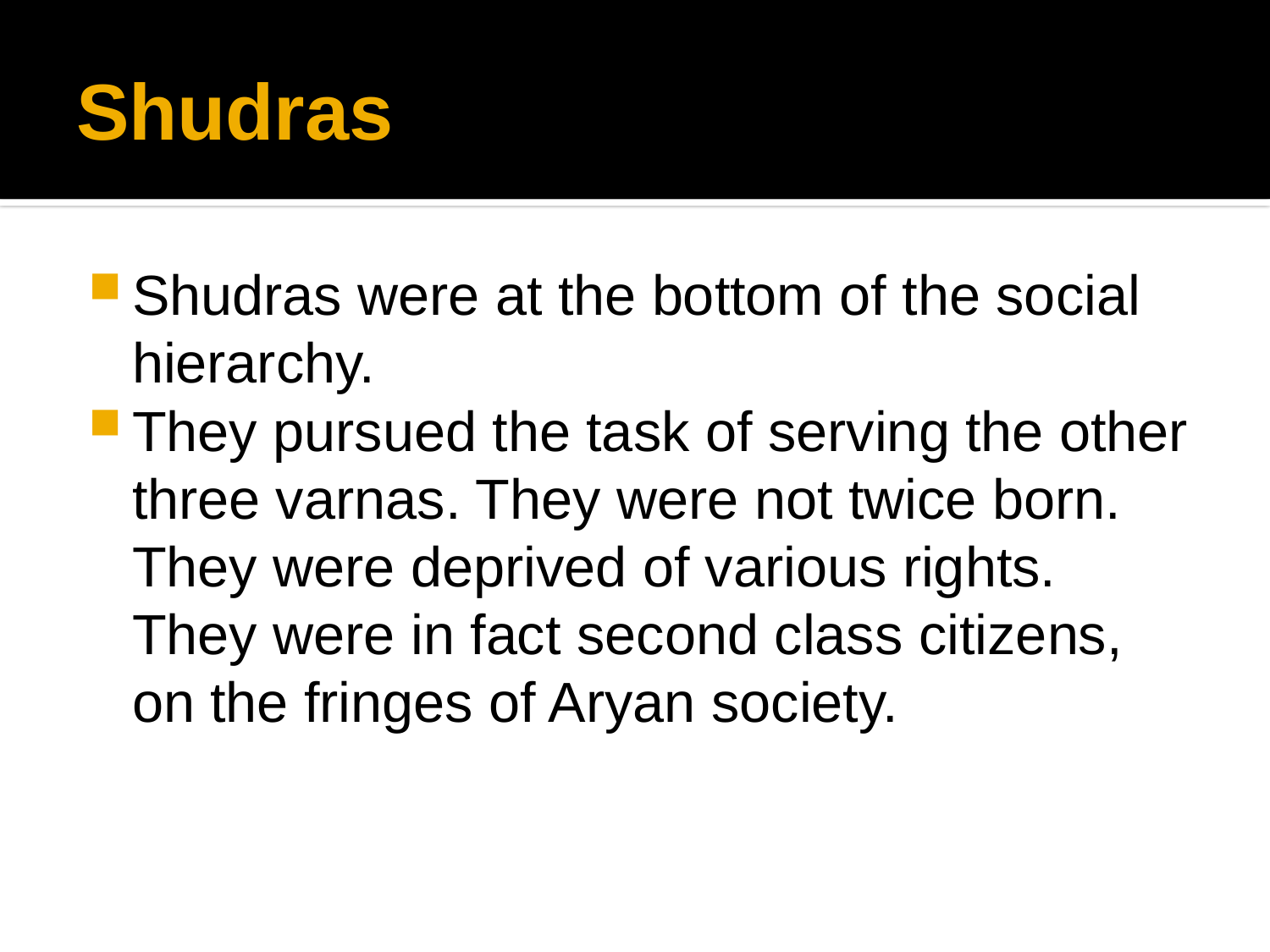

# Shudras
Shudras were at the bottom of the social hierarchy.
They pursued the task of serving the other three varnas. They were not twice born. They were deprived of various rights. They were in fact second class citizens, on the fringes of Aryan society.